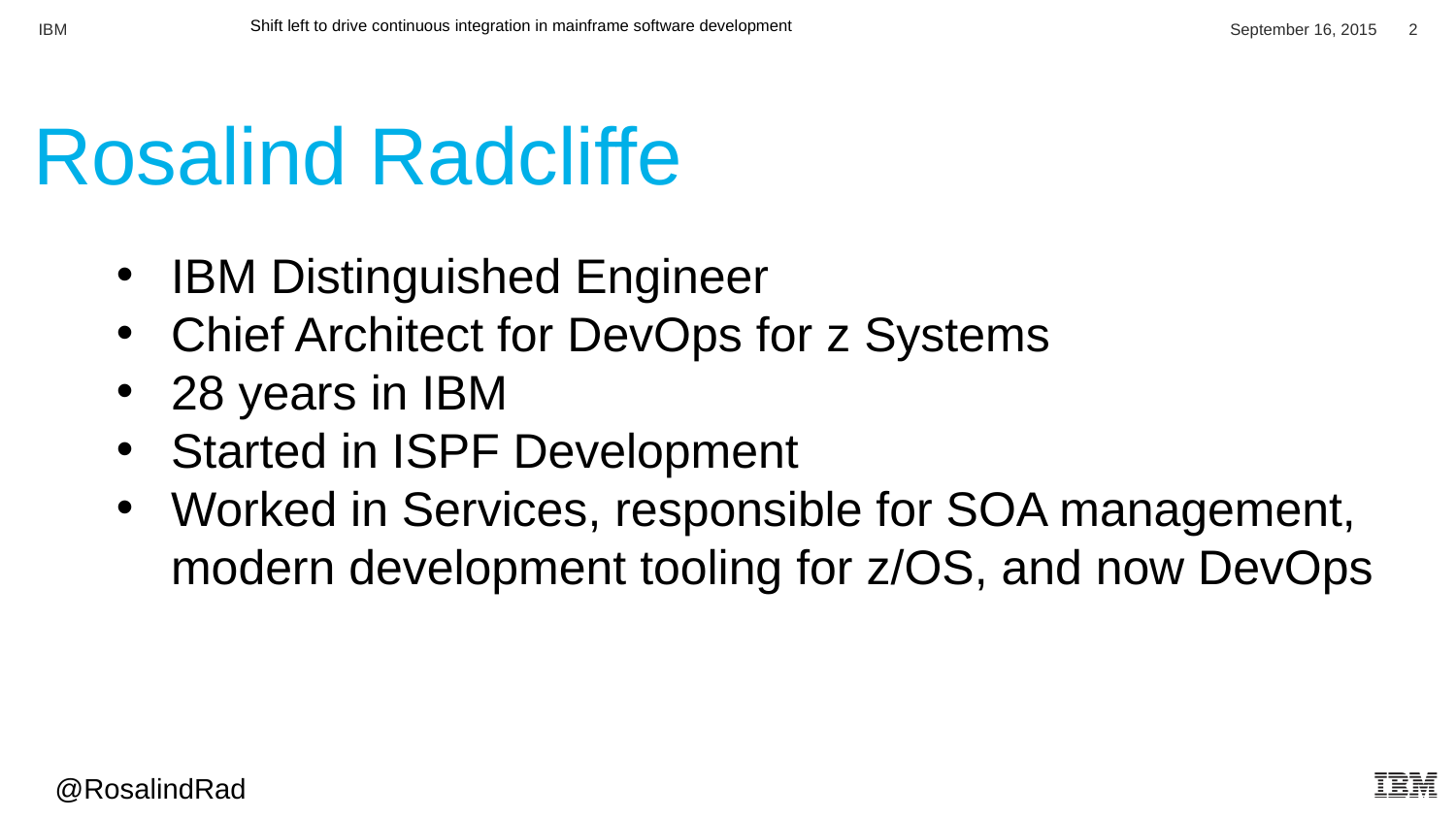

Shift left to drive continuous integration in mainframe software development
September 16, 2015
Rosalind Radcliffe
IBM Distinguished Engineer
Chief Architect for DevOps for z Systems
28 years in IBM
Started in ISPF Development
Worked in Services, responsible for SOA management, modern development tooling for z/OS, and now DevOps